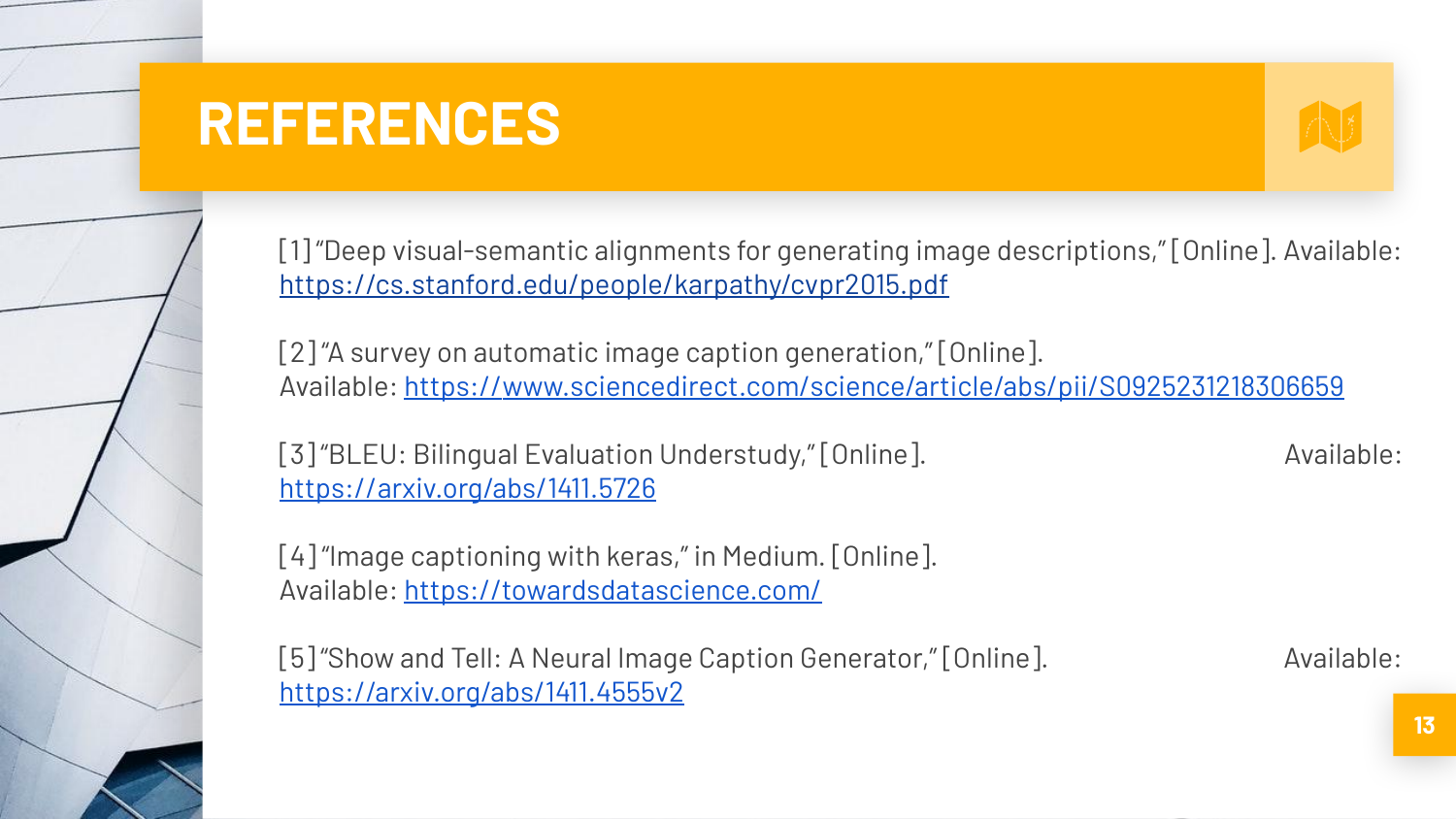

# REFERENCES

[1] “Deep visual-semantic alignments for generating image descriptions,” [Online]. Available: https://cs.stanford.edu/people/karpathy/cvpr2015.pdf

[2] “A survey on automatic image caption generation,” [Online].                                            Available: https://www.sciencedirect.com/science/article/abs/pii/S0925231218306659

[3] “BLEU: Bilingual Evaluation Understudy,” [Online].                                                                Available: https://arxiv.org/abs/1411.5726

[4] “Image captioning with keras,” in Medium. [Online].                                                                           Available: https://towardsdatascience.com/

[5] “Show and Tell: A Neural Image Caption Generator,” [Online].                                          Available: https://arxiv.org/abs/1411.4555v2

13